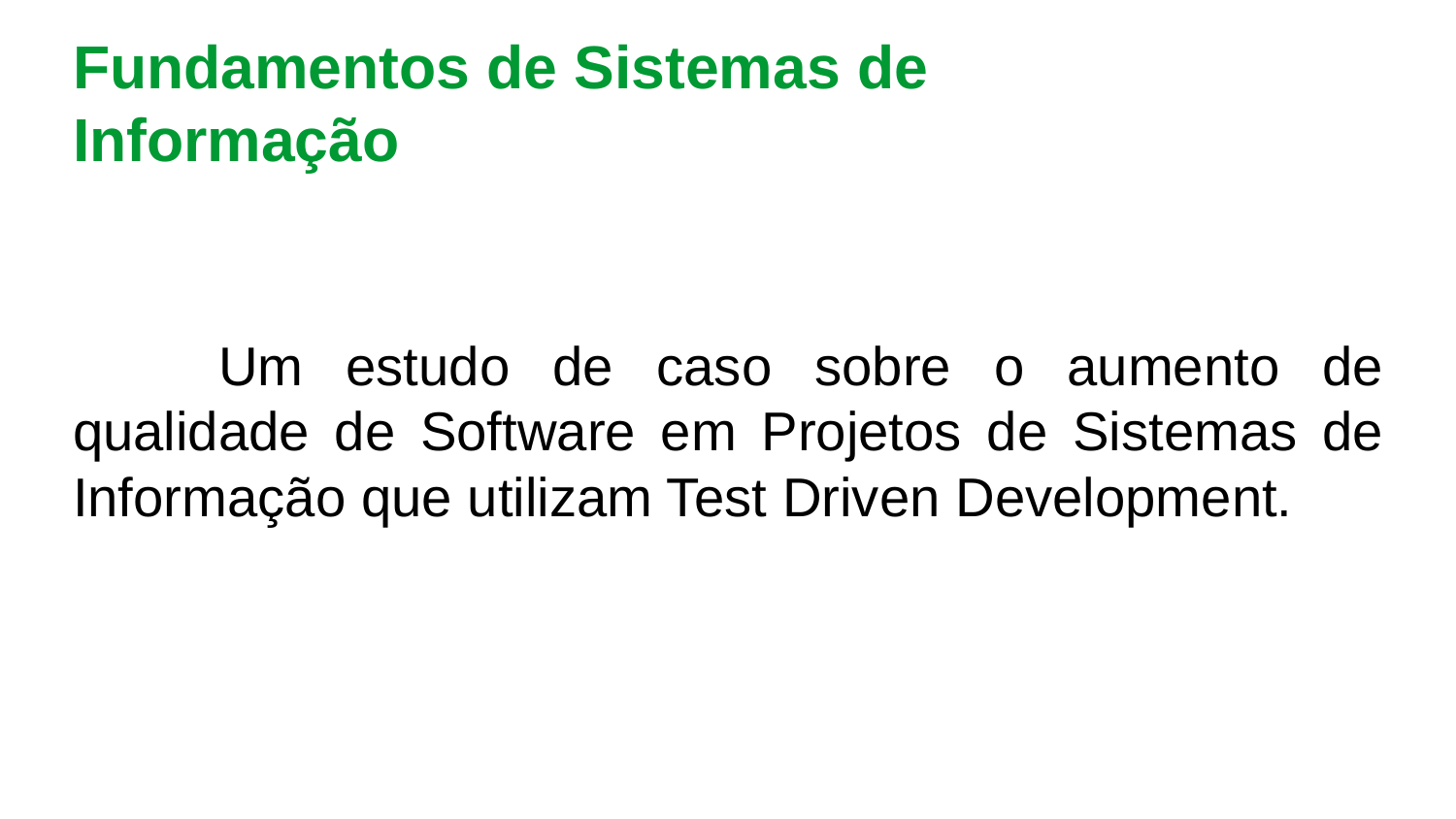

Fundamentos de Sistemas de Informação
	Um estudo de caso sobre o aumento de qualidade de Software em Projetos de Sistemas de Informação que utilizam Test Driven Development.